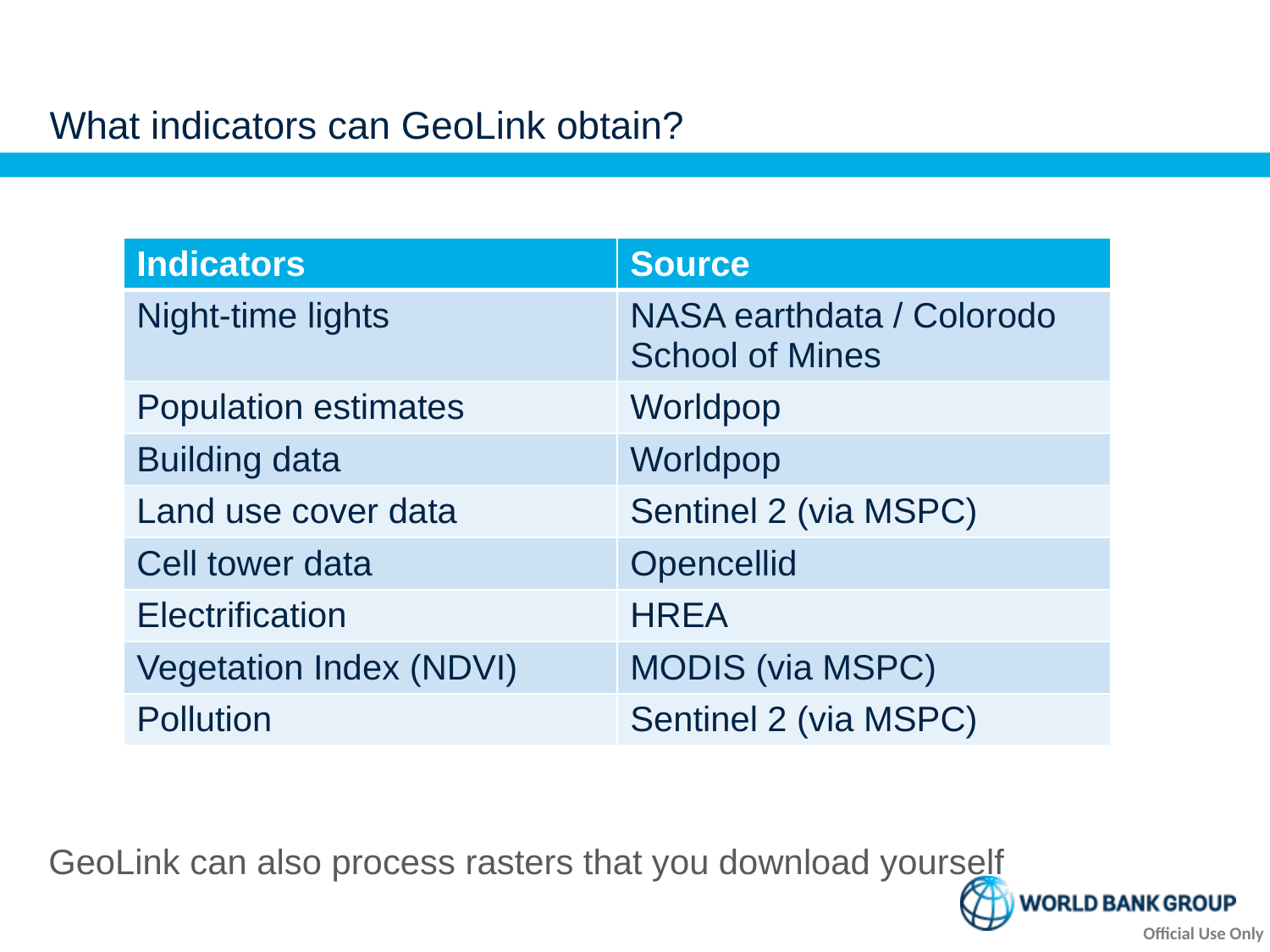

# What indicators can GeoLink obtain?

GeoLink can also process rasters that you download yourself

| Indicators | Source |
| --- | --- |
| Night-time lights | NASA earthdata / Colorodo School of Mines |
| Population estimates | Worldpop |
| Building data | Worldpop |
| Land use cover data | Sentinel 2 (via MSPC) |
| Cell tower data | Opencellid |
| Electrification | HREA |
| Vegetation Index (NDVI) | MODIS (via MSPC) |
| Pollution | Sentinel 2 (via MSPC) |